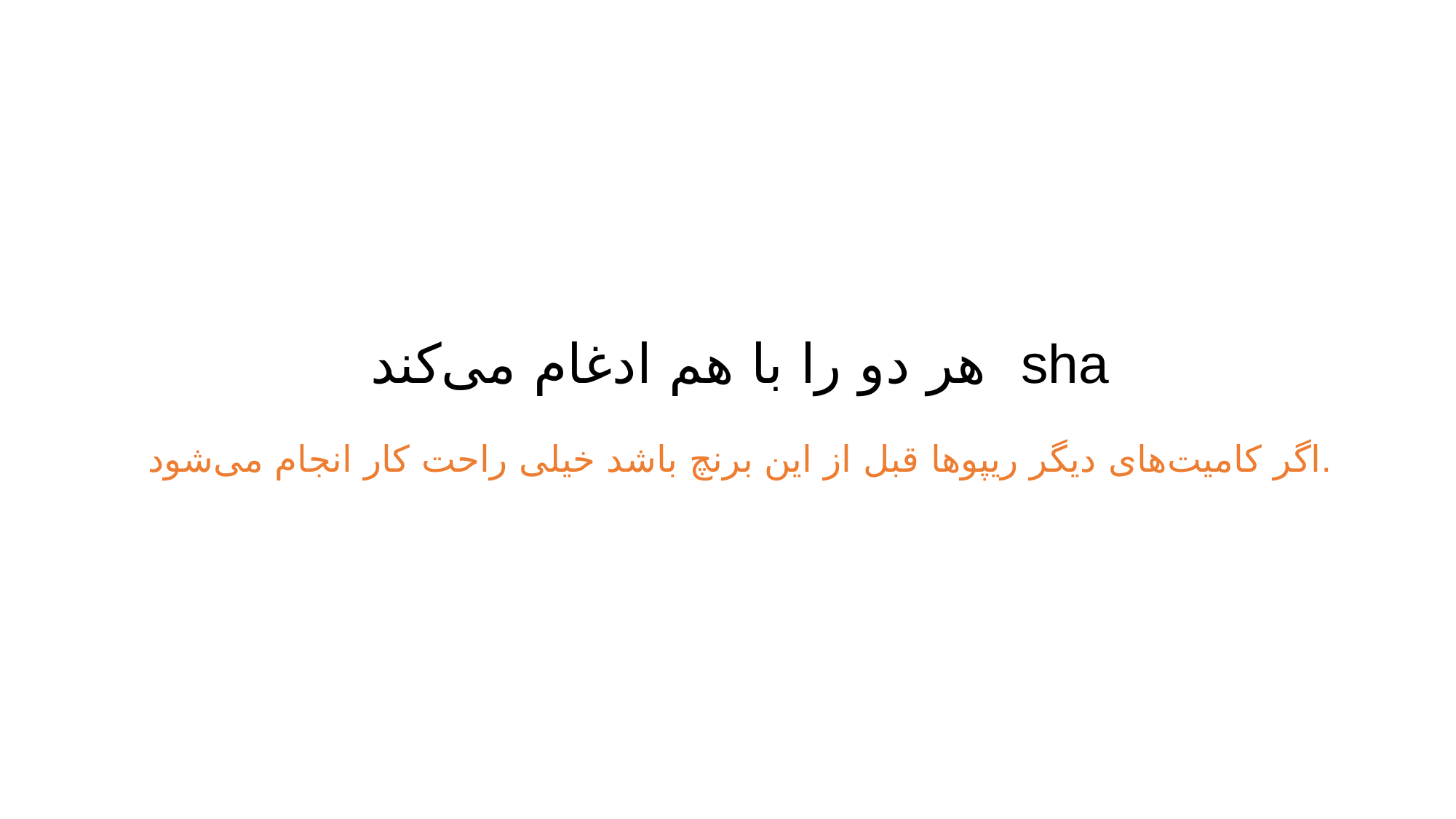

# sha  هر دو را با هم ادغام می‌کند
اگر کامیت‌های دیگر ریپوها قبل از این برنچ باشد خیلی راحت کار انجام می‌شود.